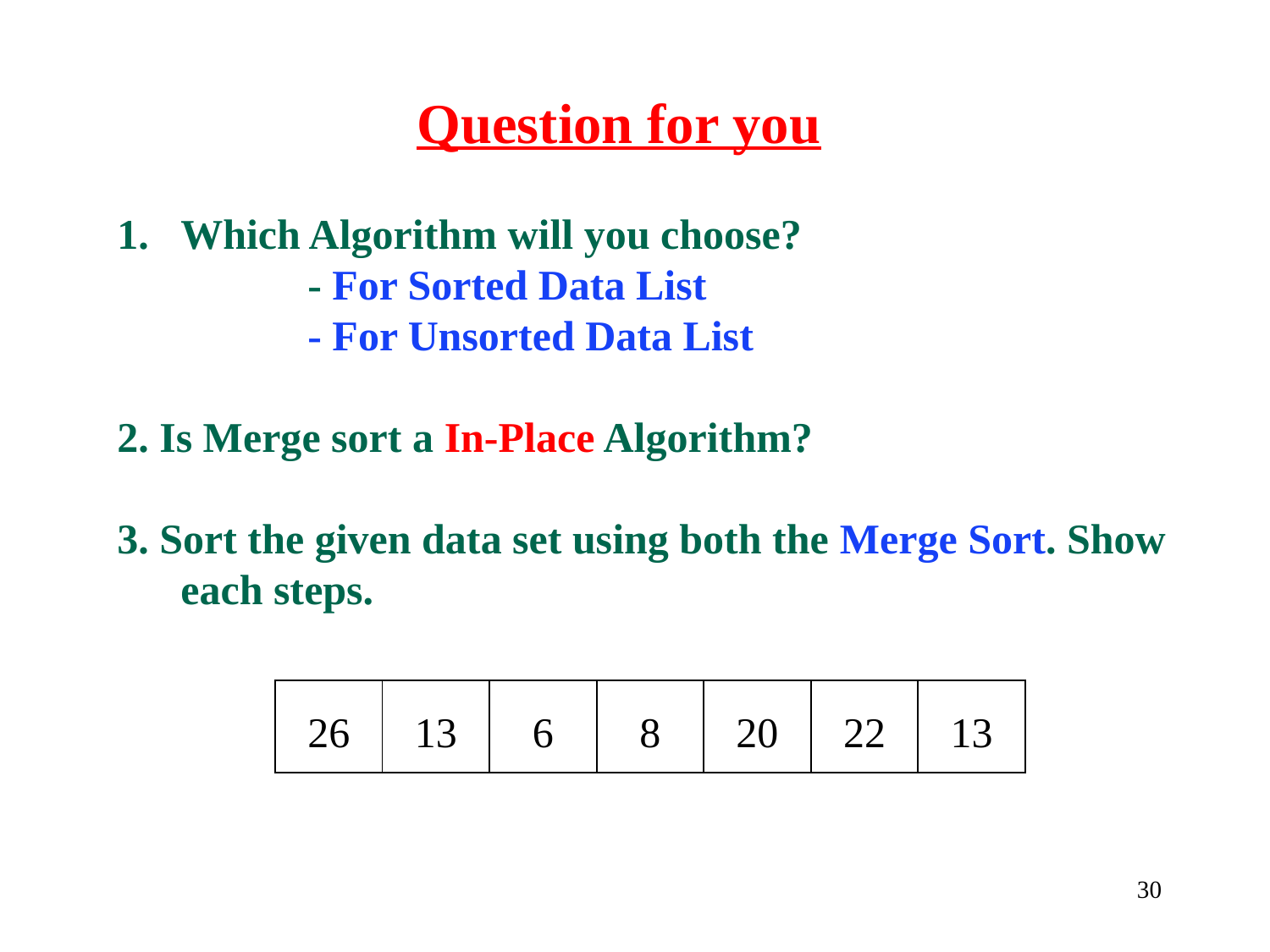

Question for you
Which Algorithm will you choose?
	- For Sorted Data List
	- For Unsorted Data List

2. Is Merge sort a In-Place Algorithm?

3. Sort the given data set using both the Merge Sort. Show each steps.

| 26 | 13 | 6 | 8 | 20 | 22 | 13 |
| --- | --- | --- | --- | --- | --- | --- |
30